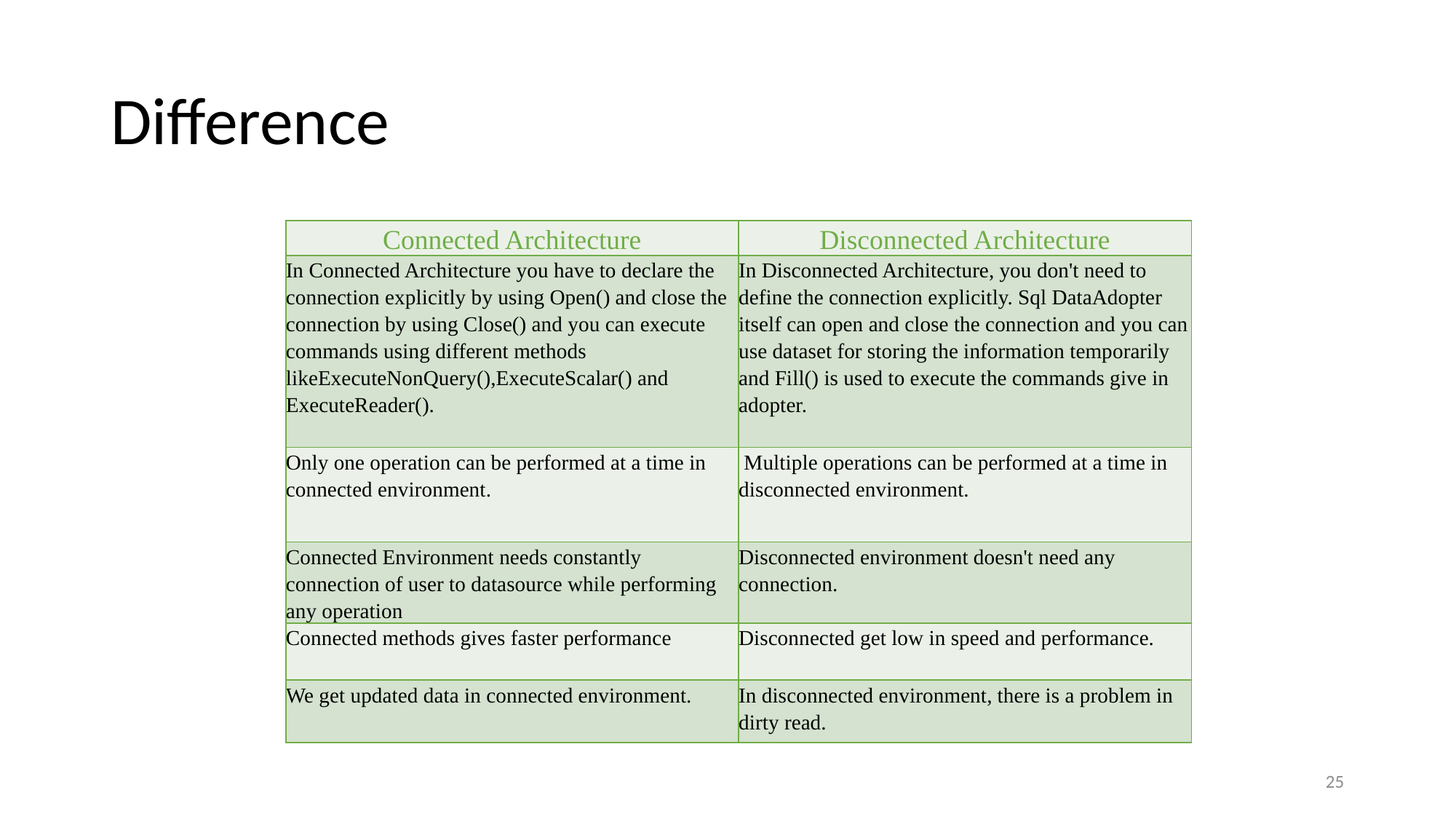

# Difference
| Connected Architecture | Disconnected Architecture |
| --- | --- |
| In Connected Architecture you have to declare the connection explicitly by using Open() and close the connection by using Close() and you can execute commands using different methods likeExecuteNonQuery(),ExecuteScalar() and ExecuteReader(). | In Disconnected Architecture, you don't need to define the connection explicitly. Sql DataAdopter itself can open and close the connection and you can use dataset for storing the information temporarily and Fill() is used to execute the commands give in adopter. |
| Only one operation can be performed at a time in connected environment. | Multiple operations can be performed at a time in disconnected environment. |
| Connected Environment needs constantly connection of user to datasource while performing any operation | Disconnected environment doesn't need any connection. |
| Connected methods gives faster performance | Disconnected get low in speed and performance. |
| We get updated data in connected environment. | In disconnected environment, there is a problem in dirty read. |
25